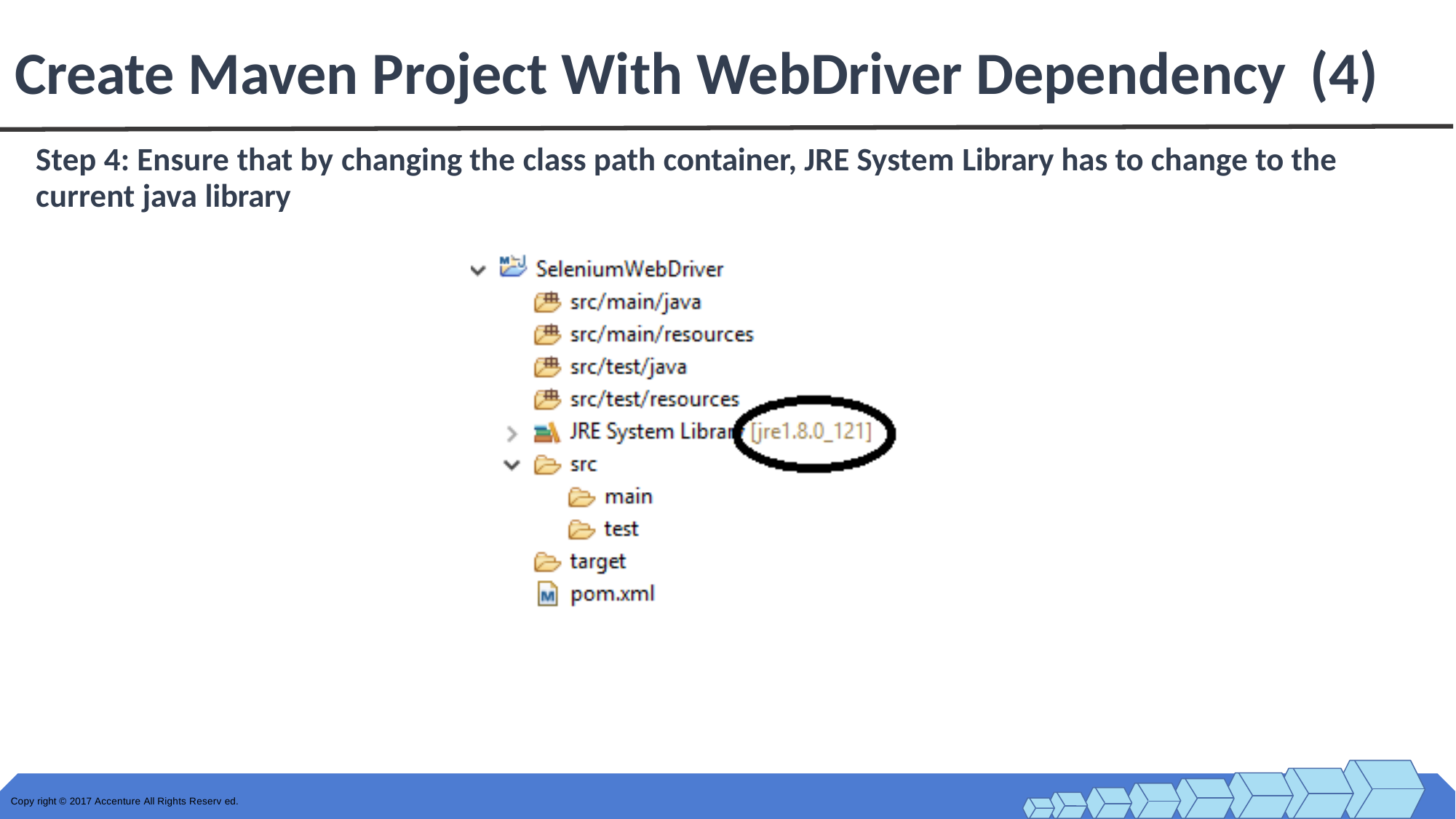

Create Maven Project With WebDriver Dependency (4)

Step 4: Ensure that by changing the class path container, JRE System Library has to change to the  current java library

Copy right © 2017 Accenture All Rights Reserv ed.